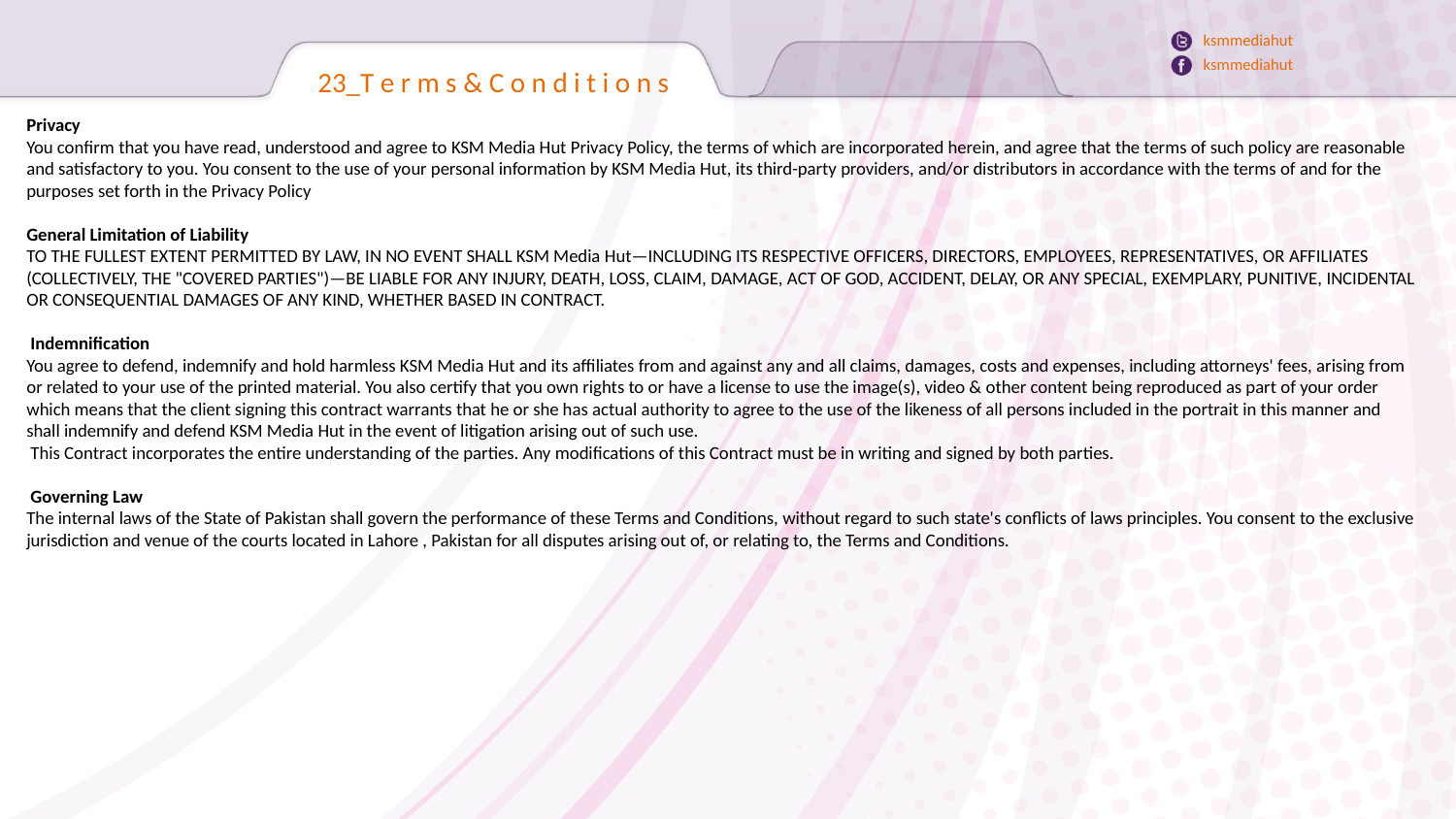

ksmmediahut
ksmmediahut
23_T e r m s & C o n d i t i o n s
Privacy
You confirm that you have read, understood and agree to KSM Media Hut Privacy Policy, the terms of which are incorporated herein, and agree that the terms of such policy are reasonable and satisfactory to you. You consent to the use of your personal information by KSM Media Hut, its third-party providers, and/or distributors in accordance with the terms of and for the purposes set forth in the Privacy Policy

General Limitation of Liability
TO THE FULLEST EXTENT PERMITTED BY LAW, IN NO EVENT SHALL KSM Media Hut—INCLUDING ITS RESPECTIVE OFFICERS, DIRECTORS, EMPLOYEES, REPRESENTATIVES, OR AFFILIATES (COLLECTIVELY, THE "COVERED PARTIES")—BE LIABLE FOR ANY INJURY, DEATH, LOSS, CLAIM, DAMAGE, ACT OF GOD, ACCIDENT, DELAY, OR ANY SPECIAL, EXEMPLARY, PUNITIVE, INCIDENTAL OR CONSEQUENTIAL DAMAGES OF ANY KIND, WHETHER BASED IN CONTRACT.

 Indemnification
You agree to defend, indemnify and hold harmless KSM Media Hut and its affiliates from and against any and all claims, damages, costs and expenses, including attorneys' fees, arising from or related to your use of the printed material. You also certify that you own rights to or have a license to use the image(s), video & other content being reproduced as part of your order which means that the client signing this contract warrants that he or she has actual authority to agree to the use of the likeness of all persons included in the portrait in this manner and shall indemnify and defend KSM Media Hut in the event of litigation arising out of such use.
 This Contract incorporates the entire understanding of the parties. Any modifications of this Contract must be in writing and signed by both parties.

 Governing Law
The internal laws of the State of Pakistan shall govern the performance of these Terms and Conditions, without regard to such state's conflicts of laws principles. You consent to the exclusive jurisdiction and venue of the courts located in Lahore , Pakistan for all disputes arising out of, or relating to, the Terms and Conditions.